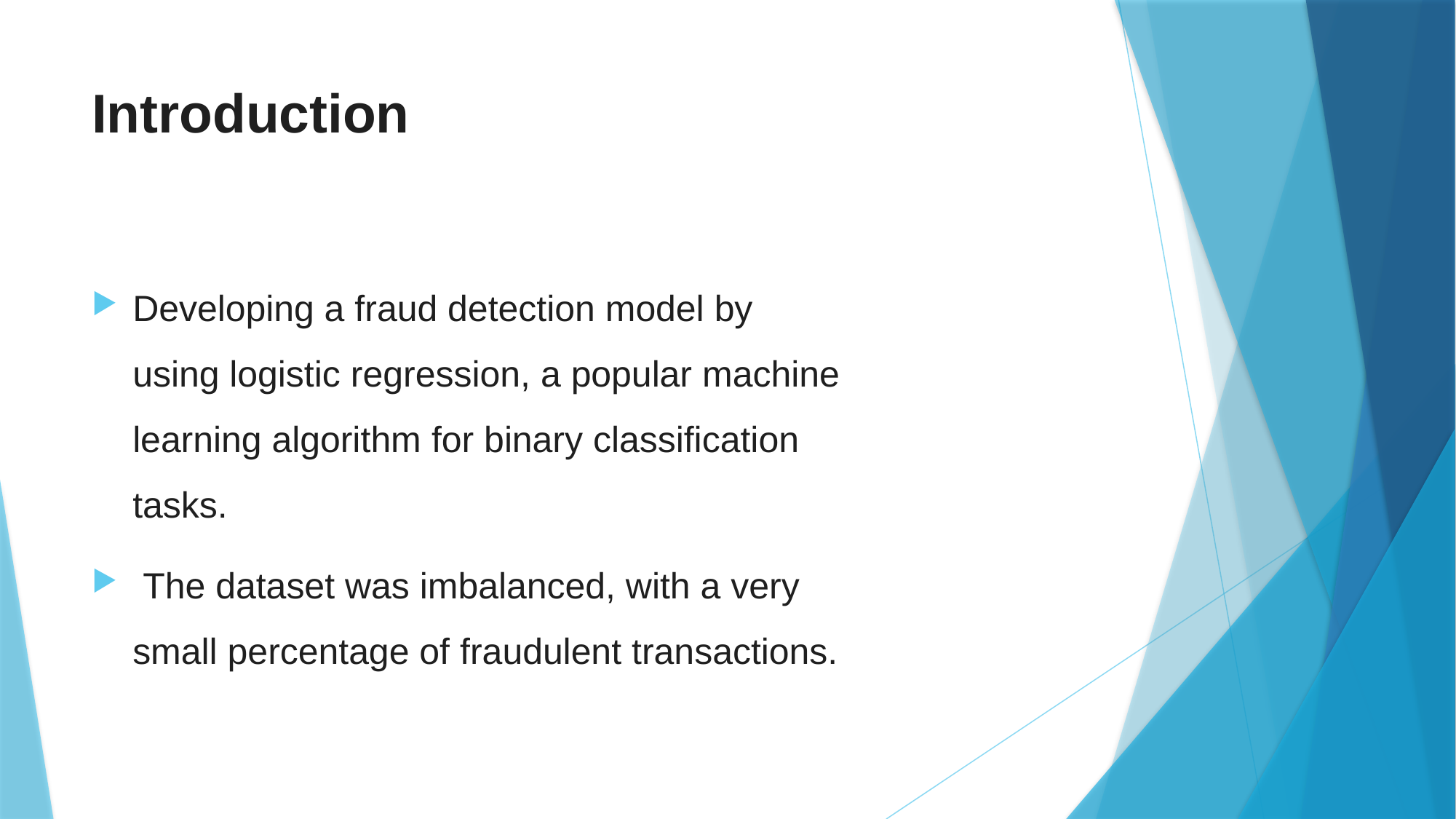

# Introduction
Developing a fraud detection model by using logistic regression, a popular machine learning algorithm for binary classification tasks.
 The dataset was imbalanced, with a very small percentage of fraudulent transactions.